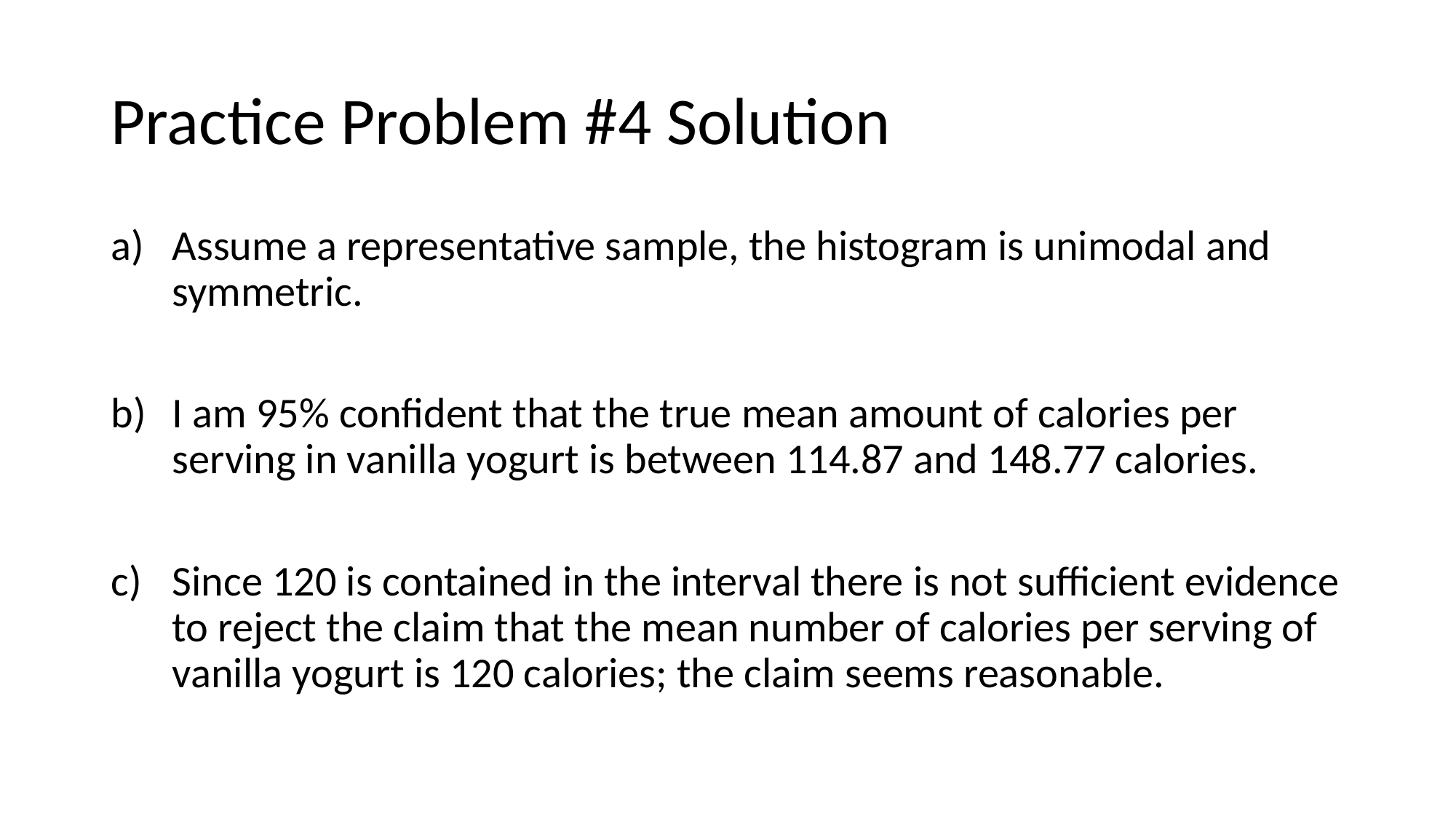

# Practice Problem #4 Solution
Assume a representative sample, the histogram is unimodal and symmetric.

I am 95% confident that the true mean amount of calories per serving in vanilla yogurt is between 114.87 and 148.77 calories.

Since 120 is contained in the interval there is not sufficient evidence to reject the claim that the mean number of calories per serving of vanilla yogurt is 120 calories; the claim seems reasonable.